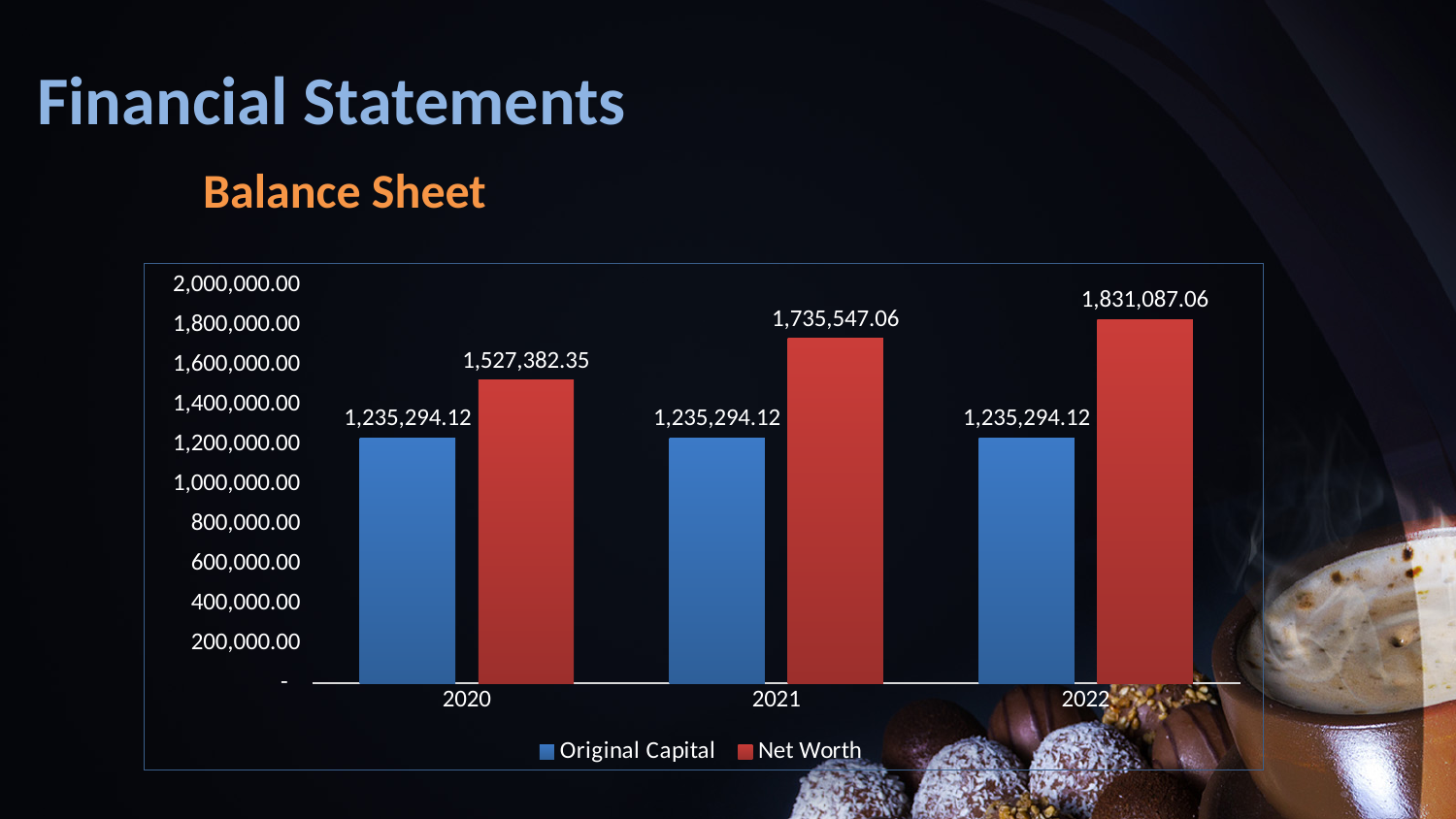

Financial Statements
Balance Sheet

### Chart

| Category | Original Capital  | Net Worth  |
|---|---|---|
| 2020 | 1235294.1176470588 | 1527382.3529411764 |
| 2021 | 1235294.1176470588 | 1735547.0588235292 |
| 2022 | 1235294.1176470588 | 1831087.0588235292 |